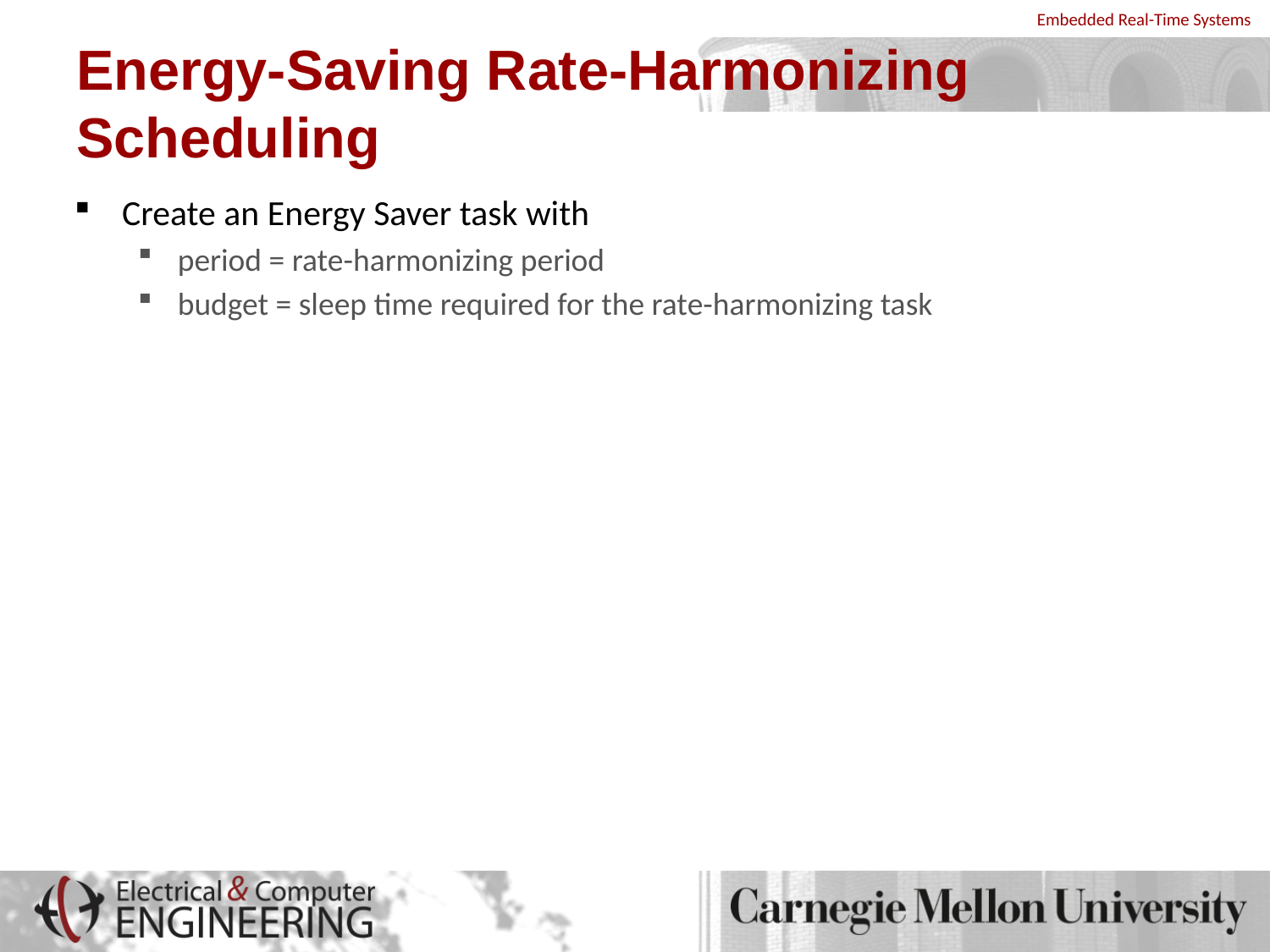

# Energy-Saving Rate-Harmonizing Scheduling
Create an Energy Saver task with
period = rate-harmonizing period
budget = sleep time required for the rate-harmonizing task